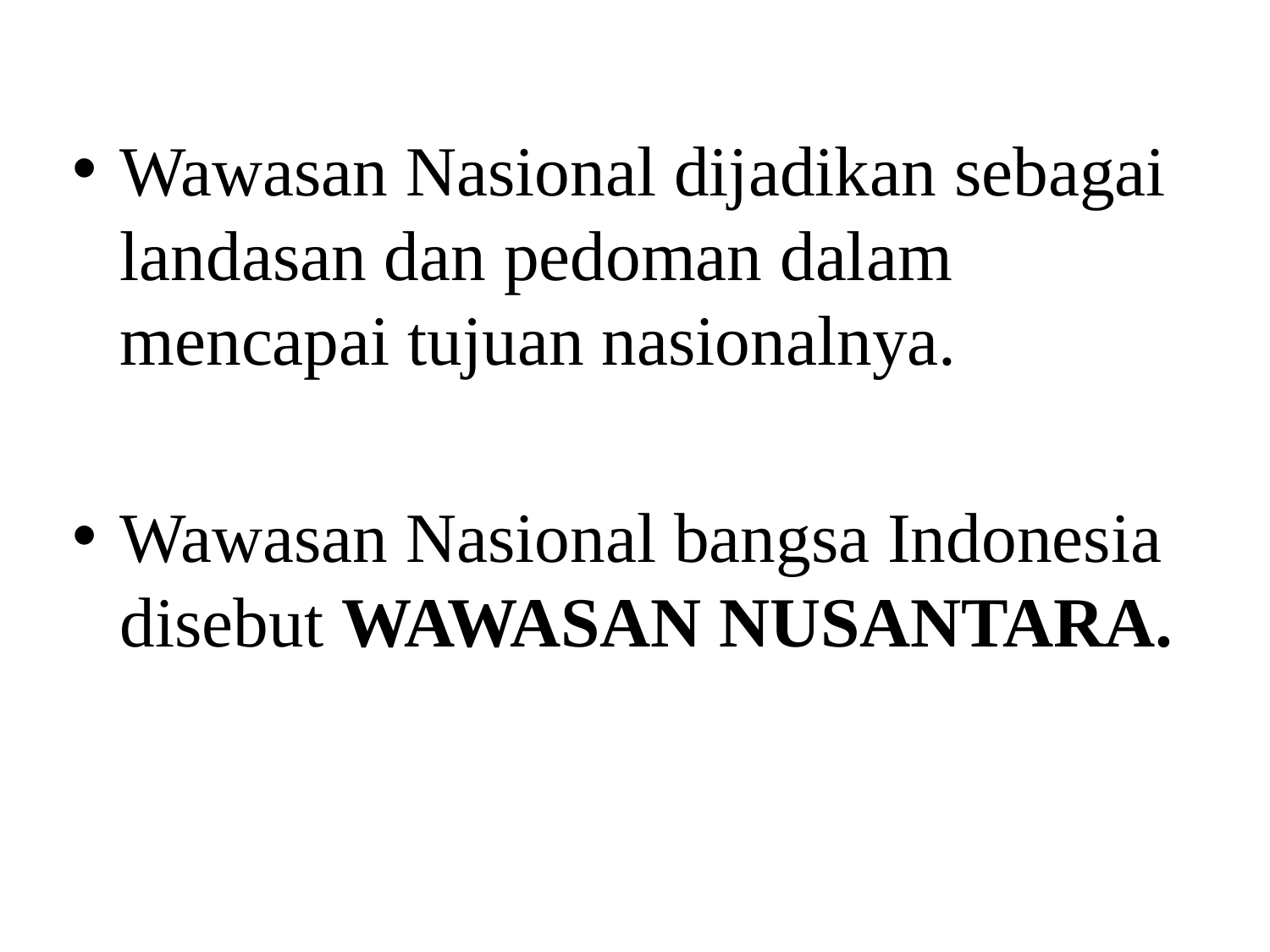

Wawasan Nasional dijadikan sebagai landasan dan pedoman dalam mencapai tujuan nasionalnya.

Wawasan Nasional bangsa Indonesia disebut WAWASAN NUSANTARA.